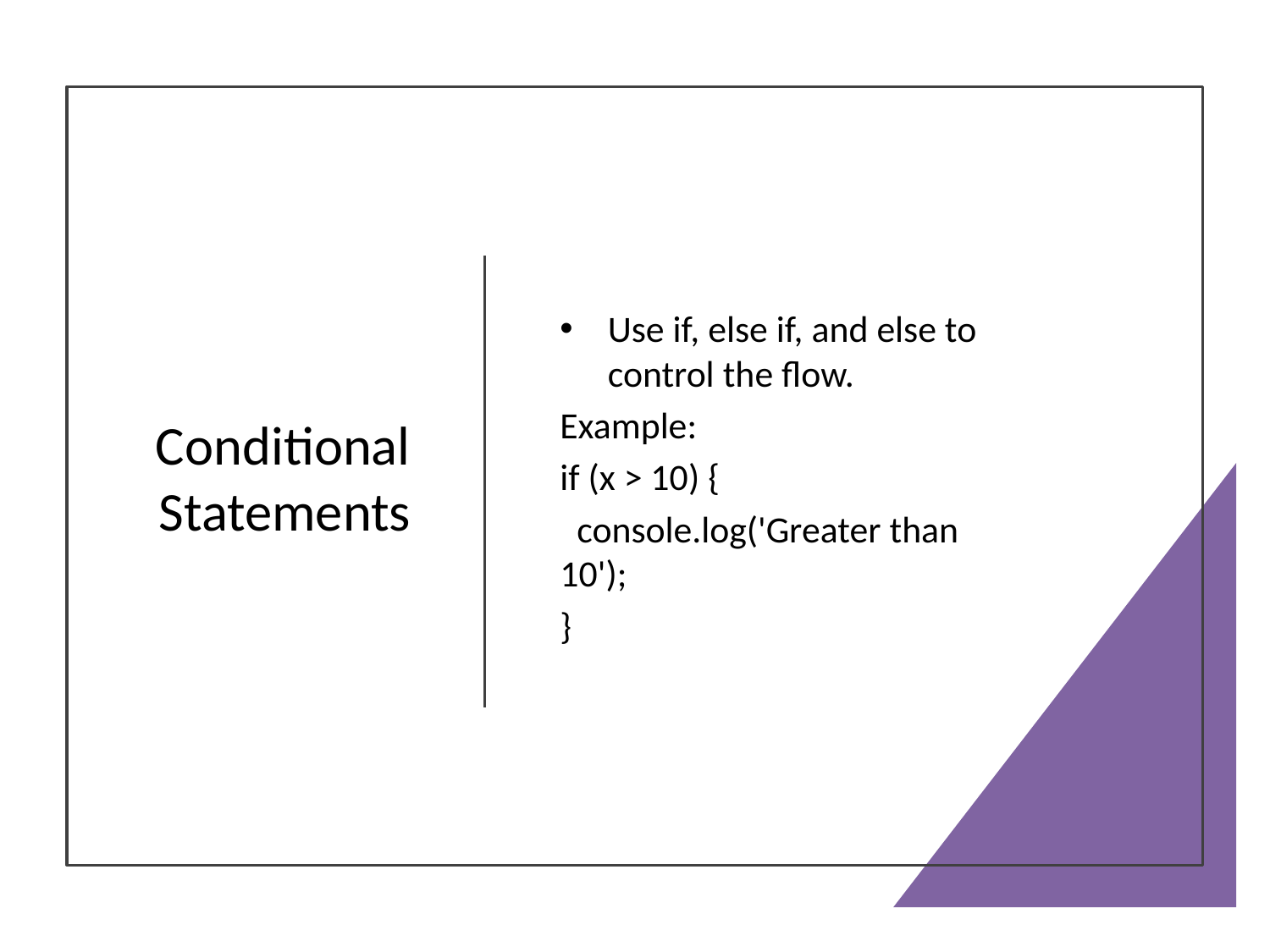

# Conditional Statements
Use if, else if, and else to control the flow.
Example:
if (x > 10) {
  console.log('Greater than 10');
}